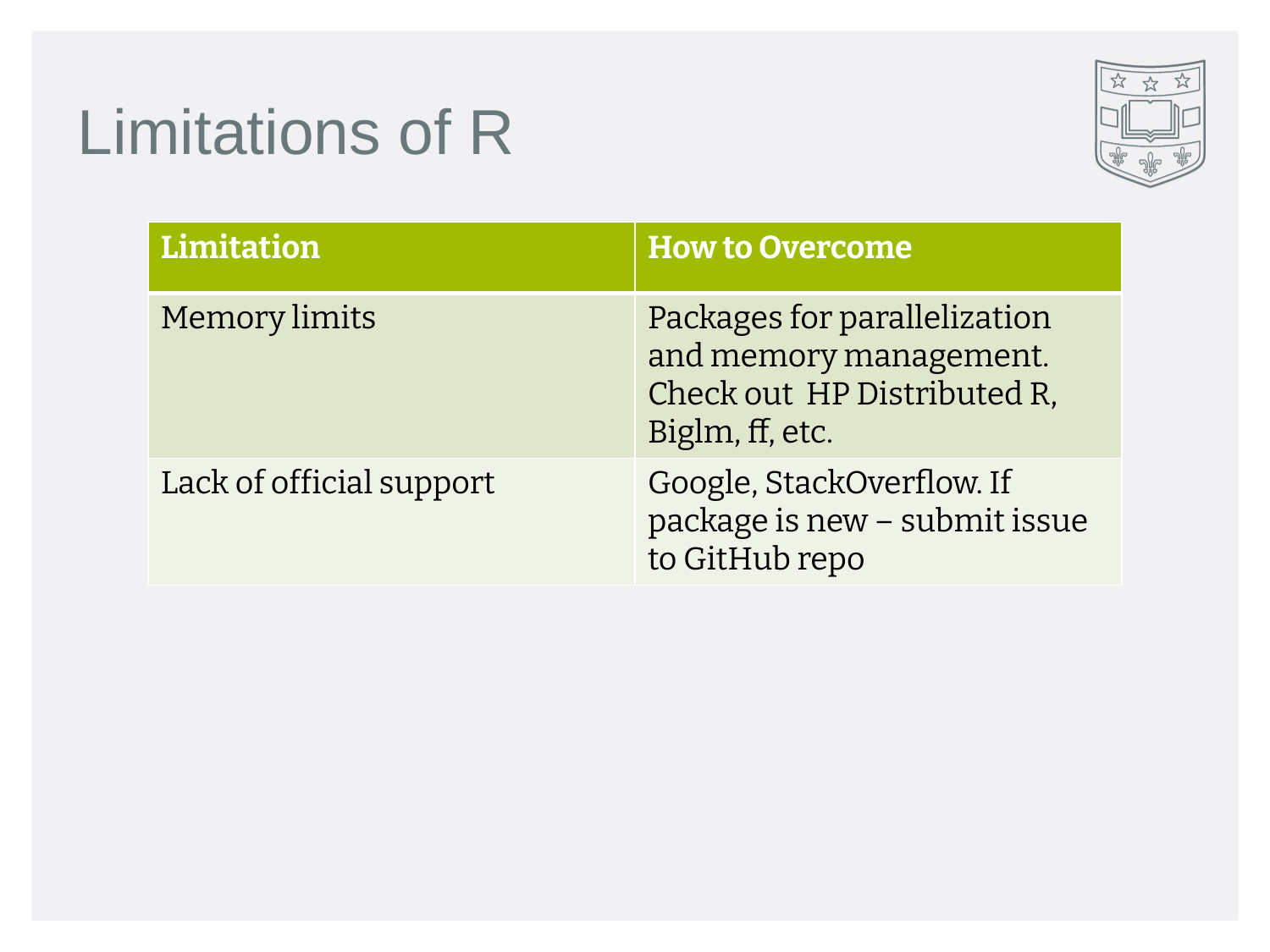

# Limitations of R

| Limitation | How to Overcome |
| --- | --- |
| Memory limits | Packages for parallelization and memory management. Check out HP Distributed R, Biglm, ff, etc. |
| Lack of official support | Google, StackOverflow. If package is new – submit issue to GitHub repo |